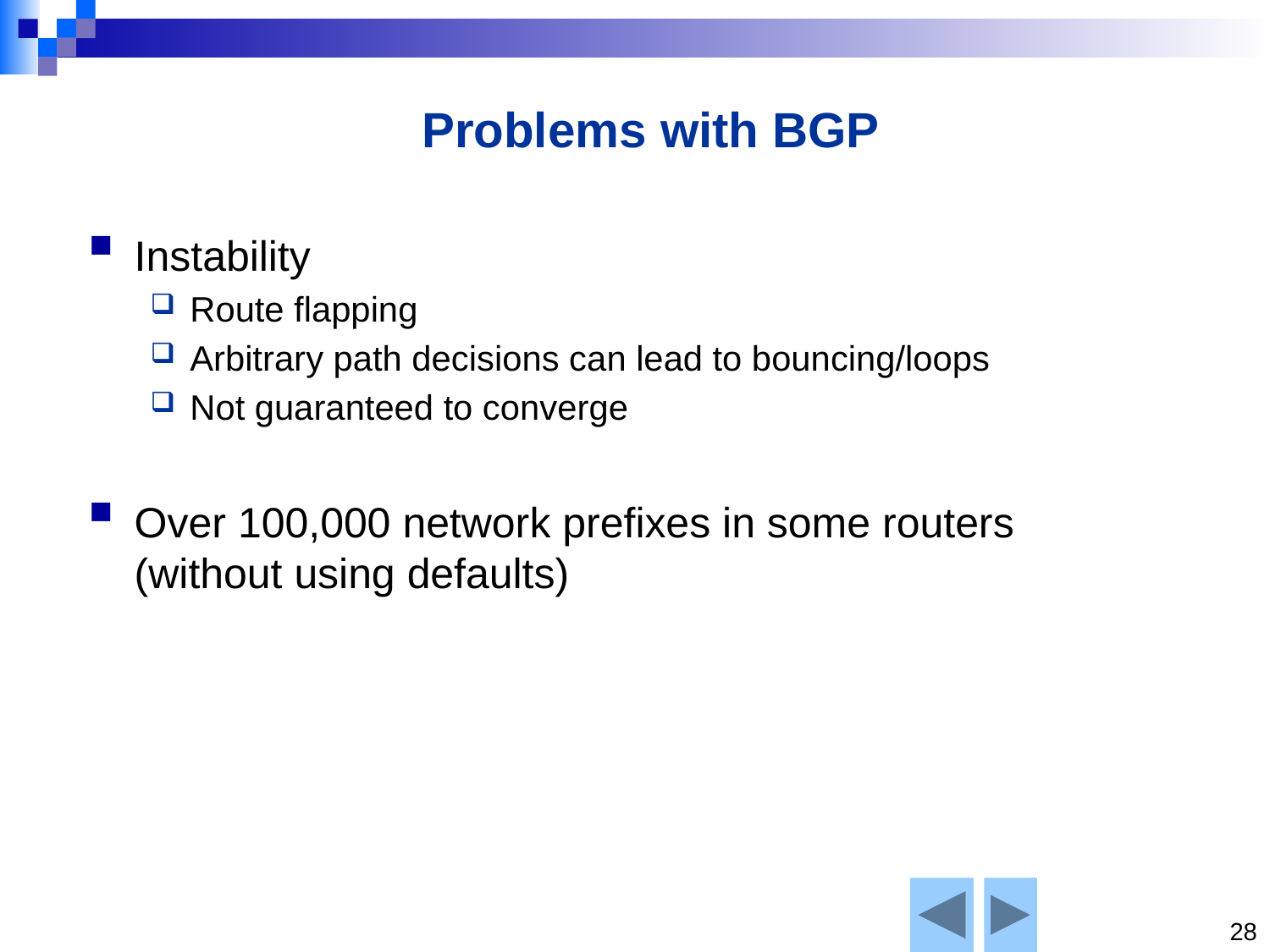

# Problems with BGP
Instability
Route flapping
Arbitrary path decisions can lead to bouncing/loops
Not guaranteed to converge

Over 100,000 network prefixes in some routers (without using defaults)

28